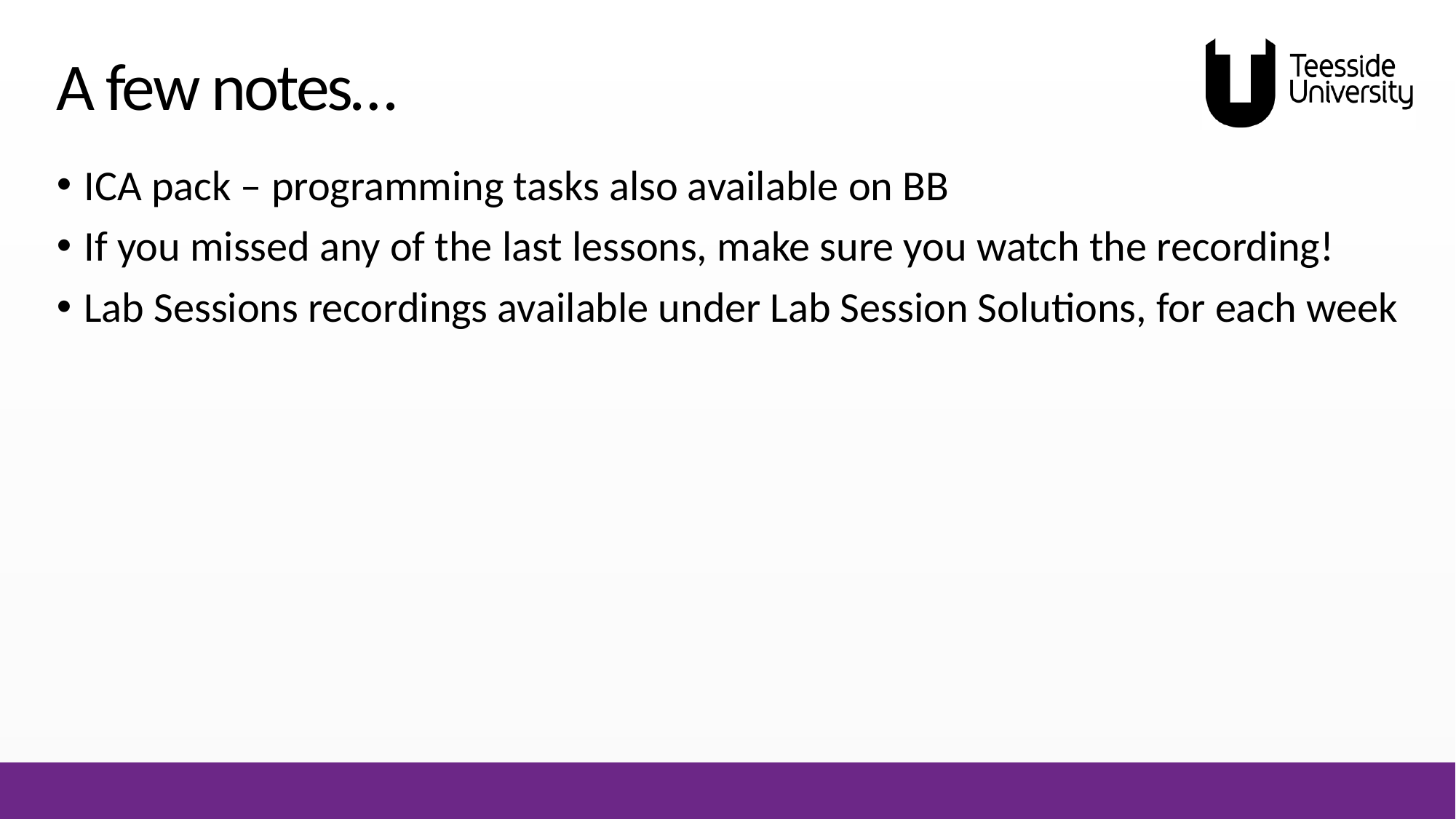

# A few notes…
ICA pack – programming tasks also available on BB
If you missed any of the last lessons, make sure you watch the recording!
Lab Sessions recordings available under Lab Session Solutions, for each week